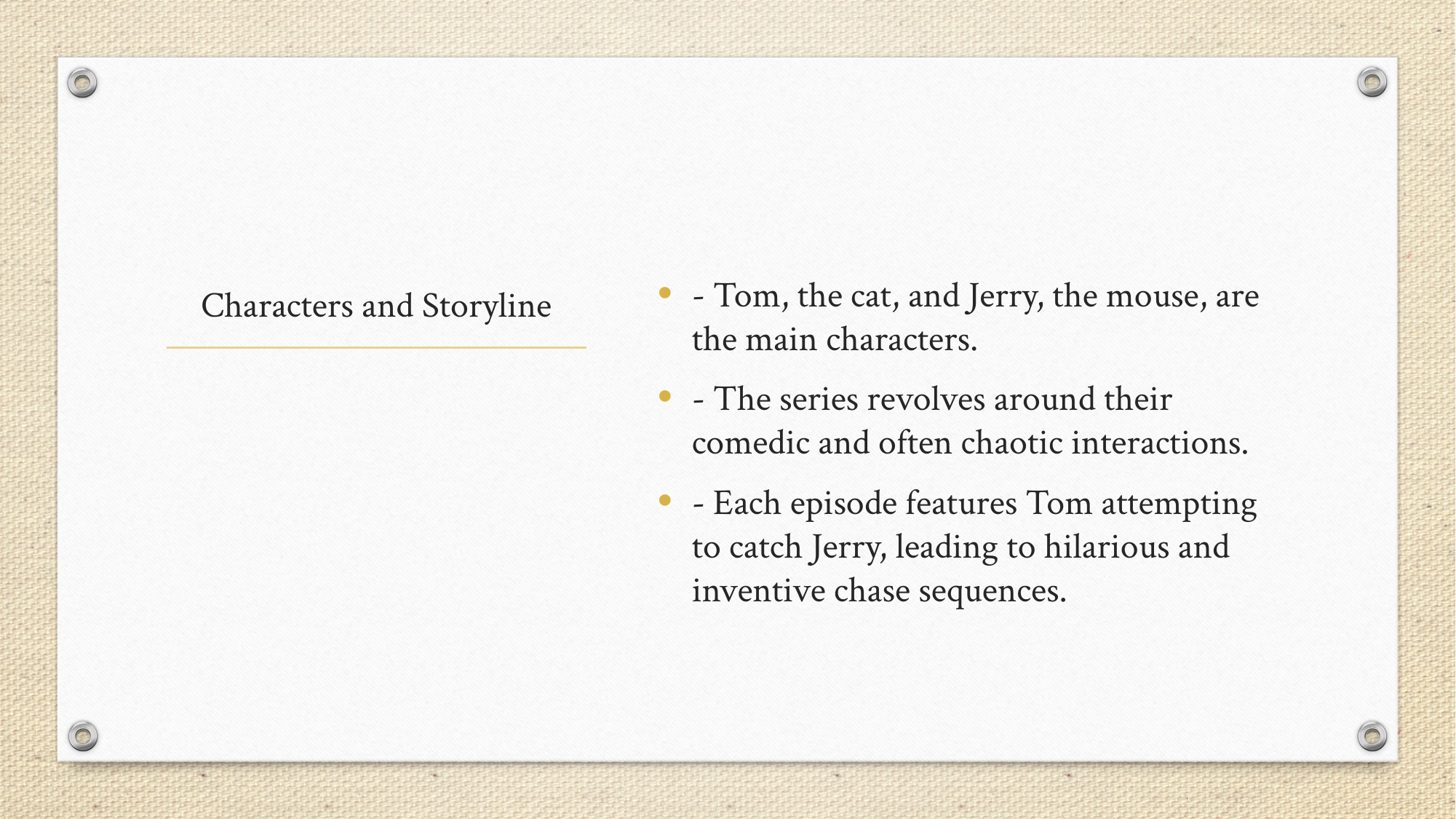

- Tom, the cat, and Jerry, the mouse, are the main characters.
- The series revolves around their comedic and often chaotic interactions.
- Each episode features Tom attempting to catch Jerry, leading to hilarious and inventive chase sequences.
# Characters and Storyline